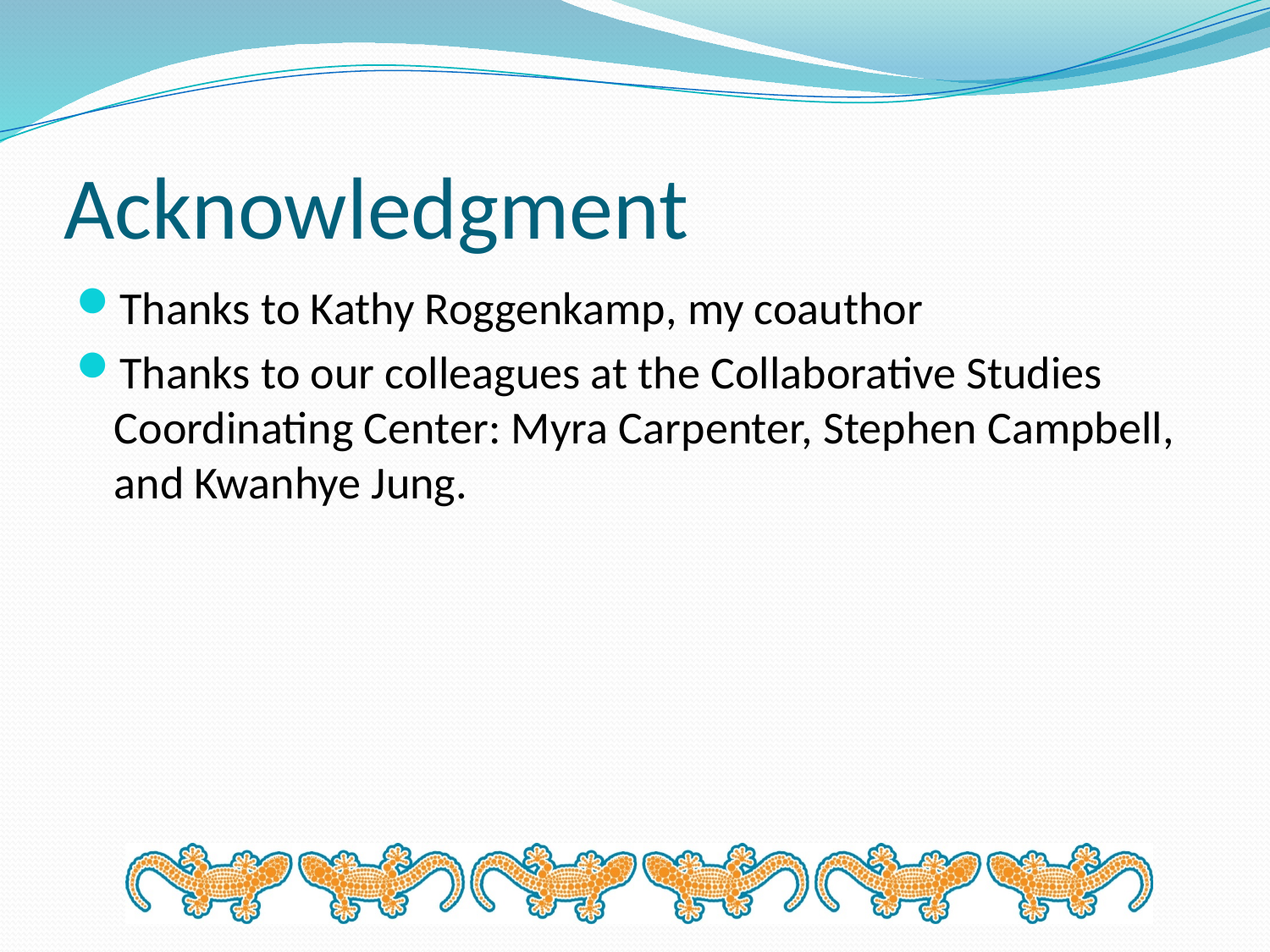

# Acknowledgment
Thanks to Kathy Roggenkamp, my coauthor
Thanks to our colleagues at the Collaborative Studies Coordinating Center: Myra Carpenter, Stephen Campbell, and Kwanhye Jung.